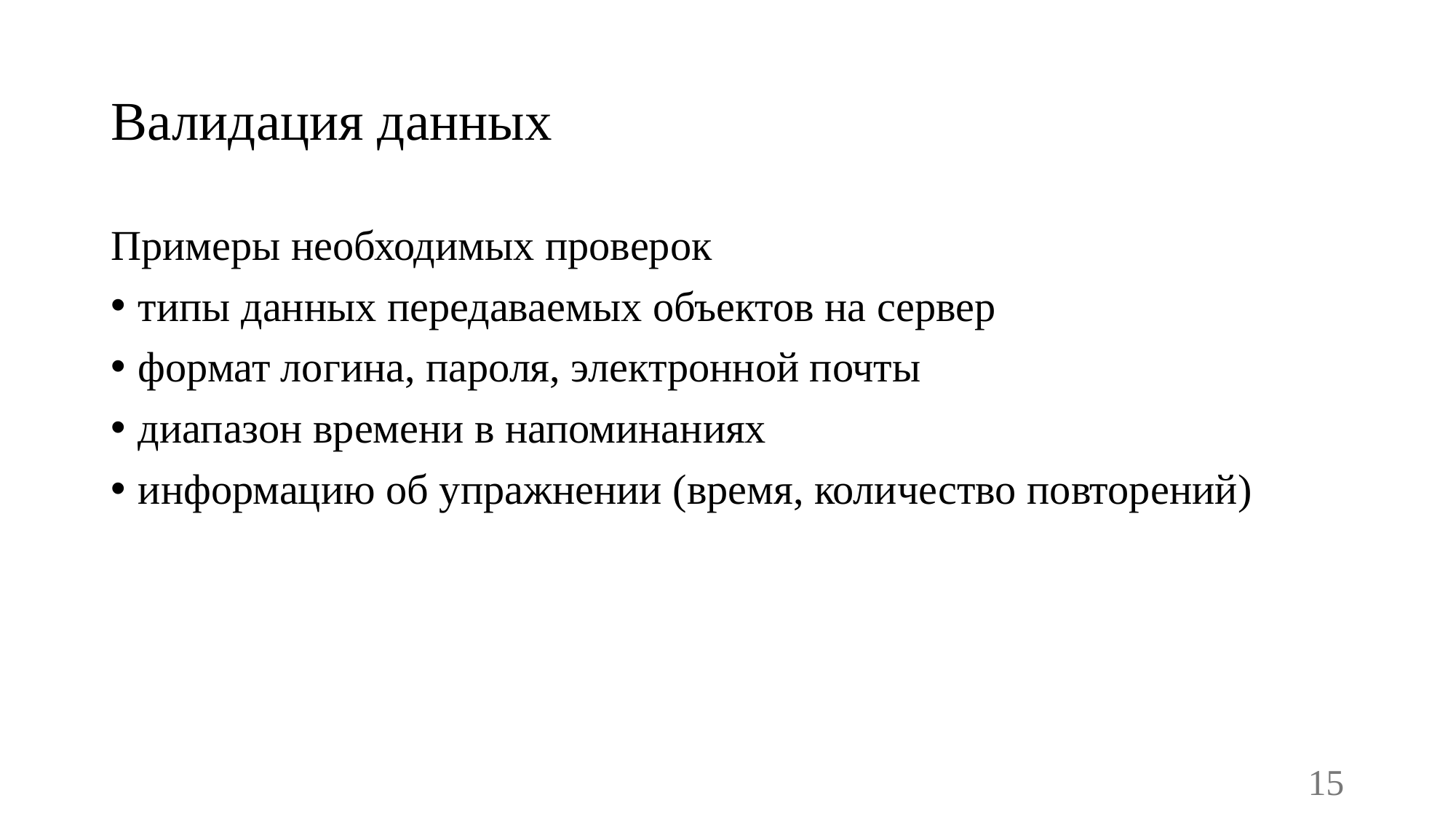

# Валидация данных
Примеры необходимых проверок
типы данных передаваемых объектов на сервер
формат логина, пароля, электронной почты
диапазон времени в напоминаниях
информацию об упражнении (время, количество повторений)

15